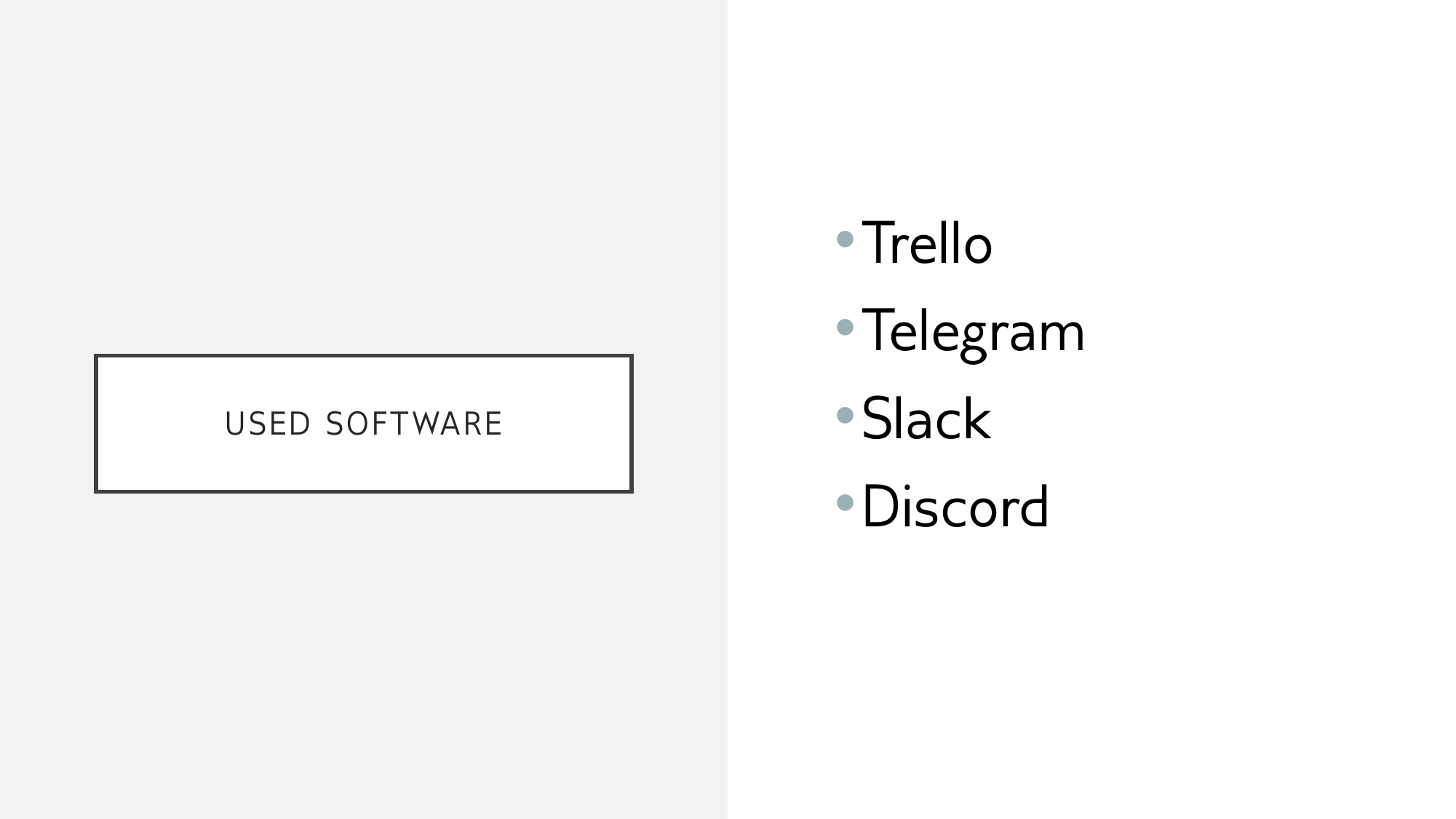

Trello
Telegram
Slack
Discord

# USED SOFTWARE